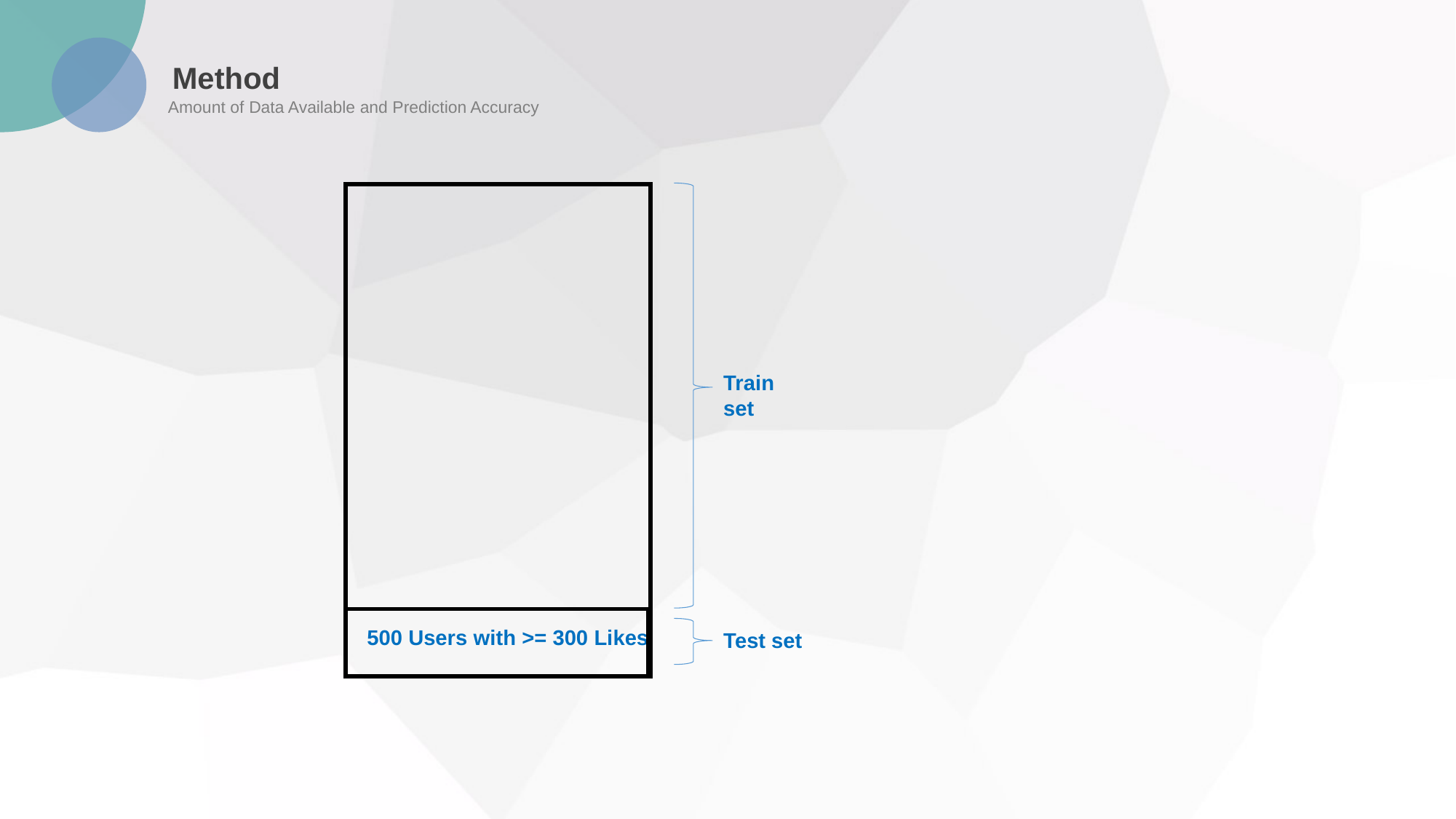

Method
Amount of Data Available and Prediction Accuracy

Train set

500 Users with >= 300 Likes

Test set